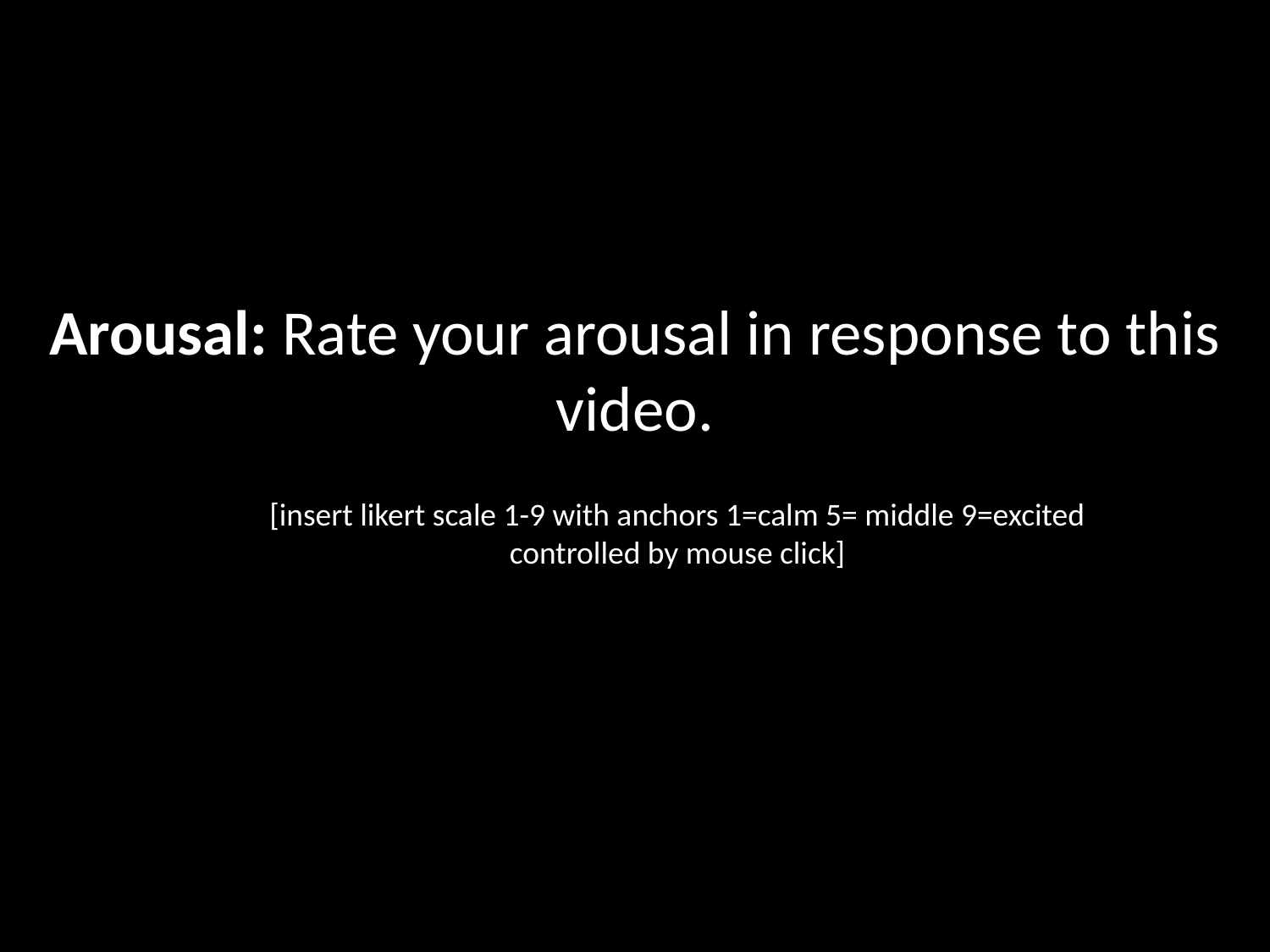

Arousal: Rate your arousal in response to this video.

[insert likert scale 1-9 with anchors 1=calm 5= middle 9=excited controlled by mouse click]